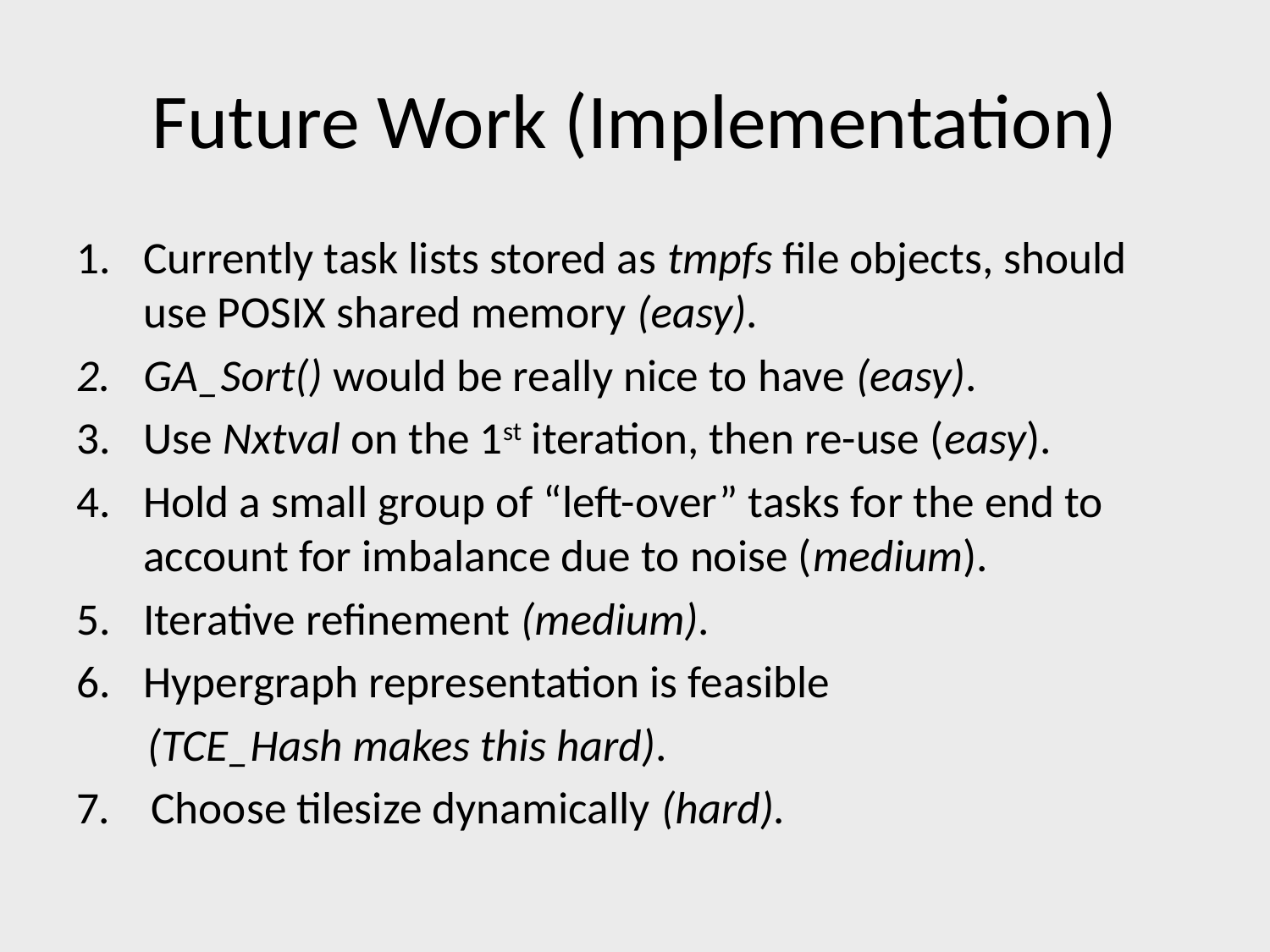

# Future Work (Implementation)
Currently task lists stored as tmpfs file objects, should use POSIX shared memory (easy).
GA_Sort() would be really nice to have (easy).
Use Nxtval on the 1st iteration, then re-use (easy).
Hold a small group of “left-over” tasks for the end to account for imbalance due to noise (medium).
Iterative refinement (medium).
Hypergraph representation is feasible
       (TCE_Hash makes this hard).
7.    Choose tilesize dynamically (hard).